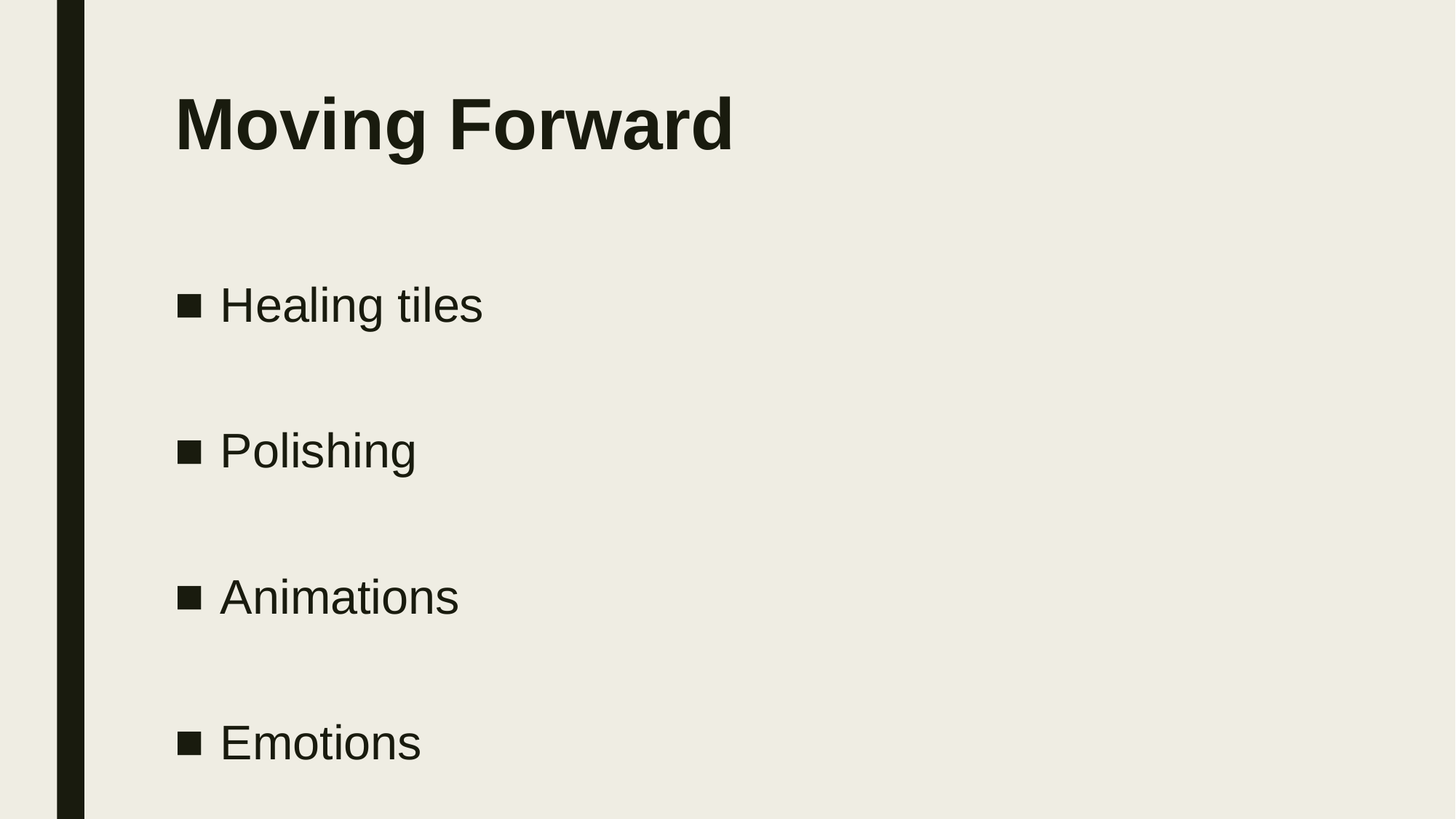

# Moving Forward
Healing tiles

Polishing

Animations

Emotions

Power up’s